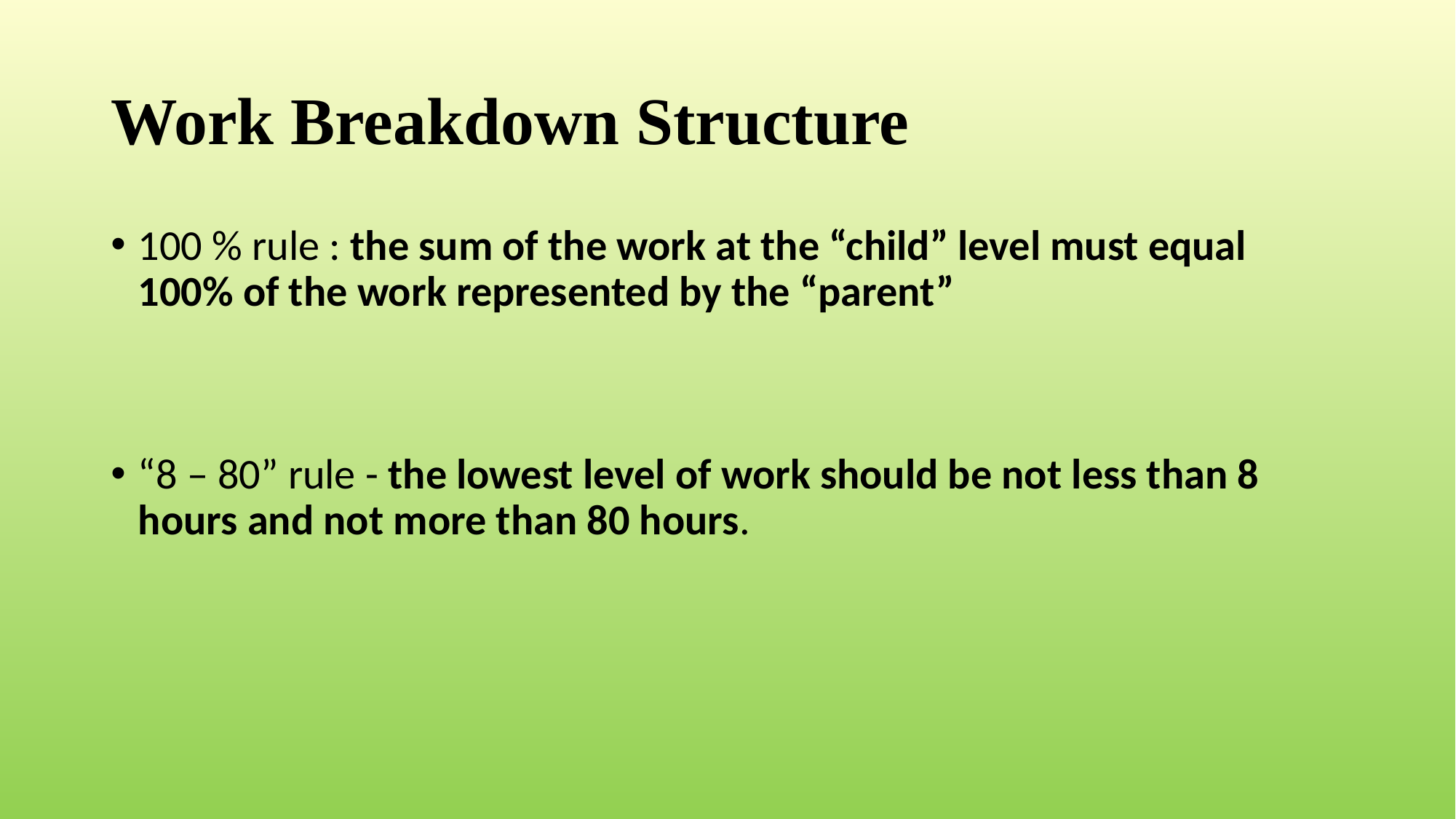

# Work Breakdown Structure
100 % rule : the sum of the work at the “child” level must equal 100% of the work represented by the “parent”

“8 – 80” rule - the lowest level of work should be not less than 8 hours and not more than 80 hours.